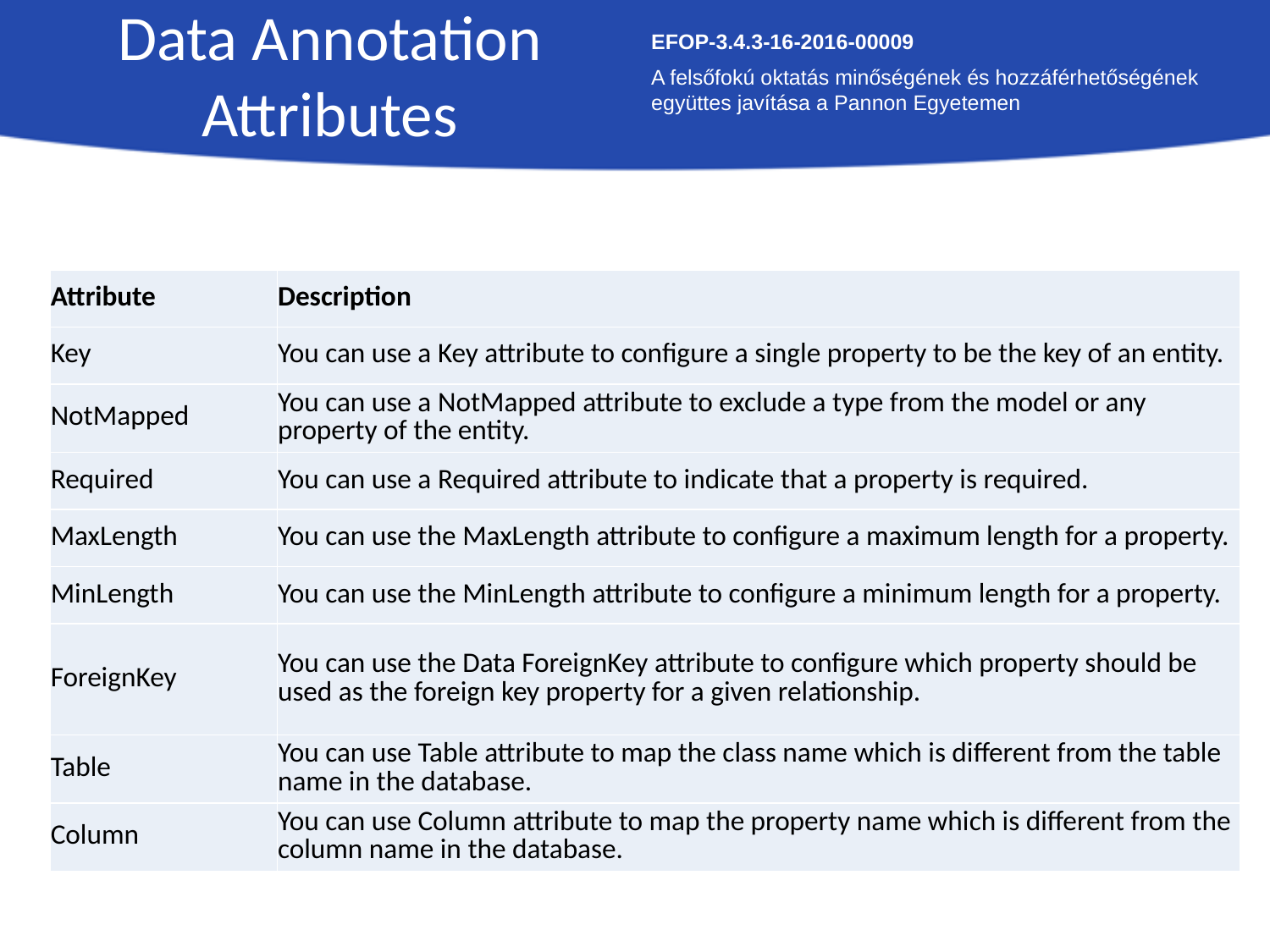

Data Annotation Attributes
EFOP-3.4.3-16-2016-00009
A felsőfokú oktatás minőségének és hozzáférhetőségének együttes javítása a Pannon Egyetemen
| Attribute | Description |
| --- | --- |
| Key | You can use a Key attribute to configure a single property to be the key of an entity. |
| NotMapped | You can use a NotMapped attribute to exclude a type from the model or any property of the entity. |
| Required | You can use a Required attribute to indicate that a property is required. |
| MaxLength | You can use the MaxLength attribute to configure a maximum length for a property. |
| MinLength | You can use the MinLength attribute to configure a minimum length for a property. |
| ForeignKey | You can use the Data ForeignKey attribute to configure which property should be used as the foreign key property for a given relationship. |
| Table | You can use Table attribute to map the class name which is different from the table name in the database. |
| Column | You can use Column attribute to map the property name which is different from the column name in the database. |